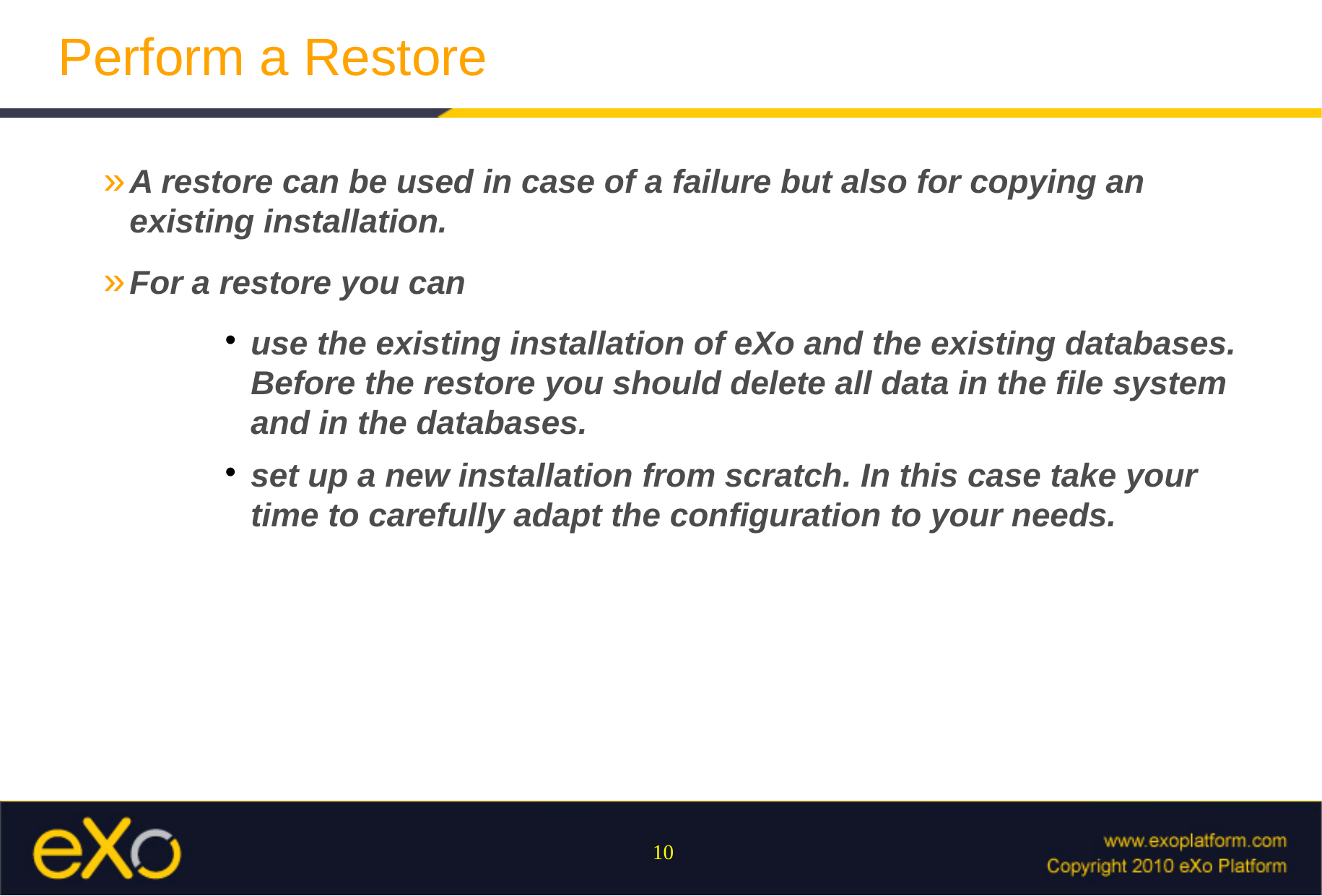

# Perform a Restore
A restore can be used in case of a failure but also for copying an existing installation.
For a restore you can
use the existing installation of eXo and the existing databases. Before the restore you should delete all data in the file system and in the databases.
set up a new installation from scratch. In this case take your time to carefully adapt the configuration to your needs.